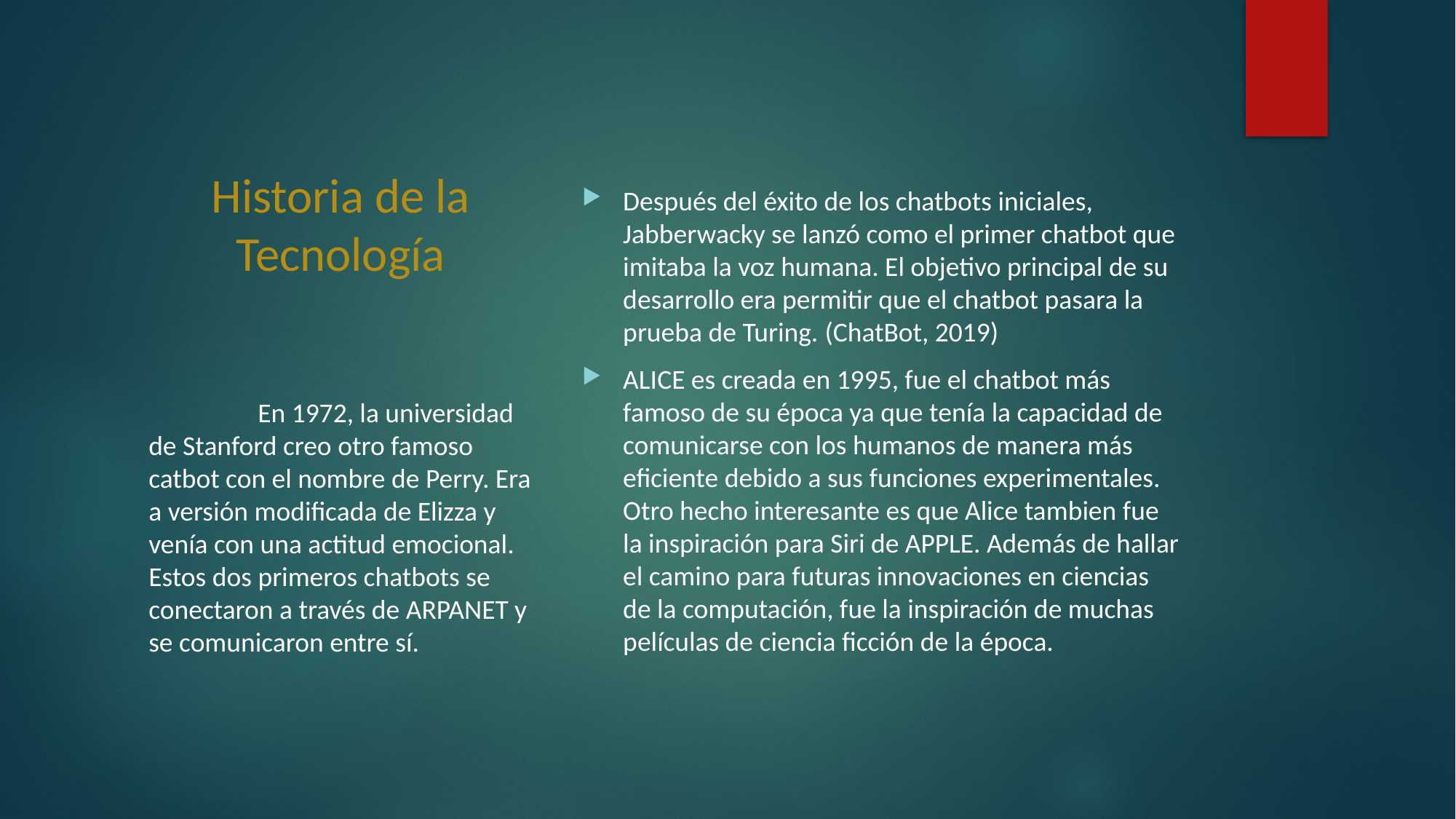

# Historia de la Tecnología
Después del éxito de los chatbots iniciales, Jabberwacky se lanzó como el primer chatbot que imitaba la voz humana. El objetivo principal de su desarrollo era permitir que el chatbot pasara la prueba de Turing. (ChatBot, 2019)
ALICE es creada en 1995, fue el chatbot más famoso de su época ya que tenía la capacidad de comunicarse con los humanos de manera más eficiente debido a sus funciones experimentales. Otro hecho interesante es que Alice tambien fue la inspiración para Siri de APPLE. Además de hallar el camino para futuras innovaciones en ciencias de la computación, fue la inspiración de muchas películas de ciencia ficción de la época.

	En 1972, la universidad de Stanford creo otro famoso catbot con el nombre de Perry. Era a versión modificada de Elizza y venía con una actitud emocional. Estos dos primeros chatbots se conectaron a través de ARPANET y se comunicaron entre sí.